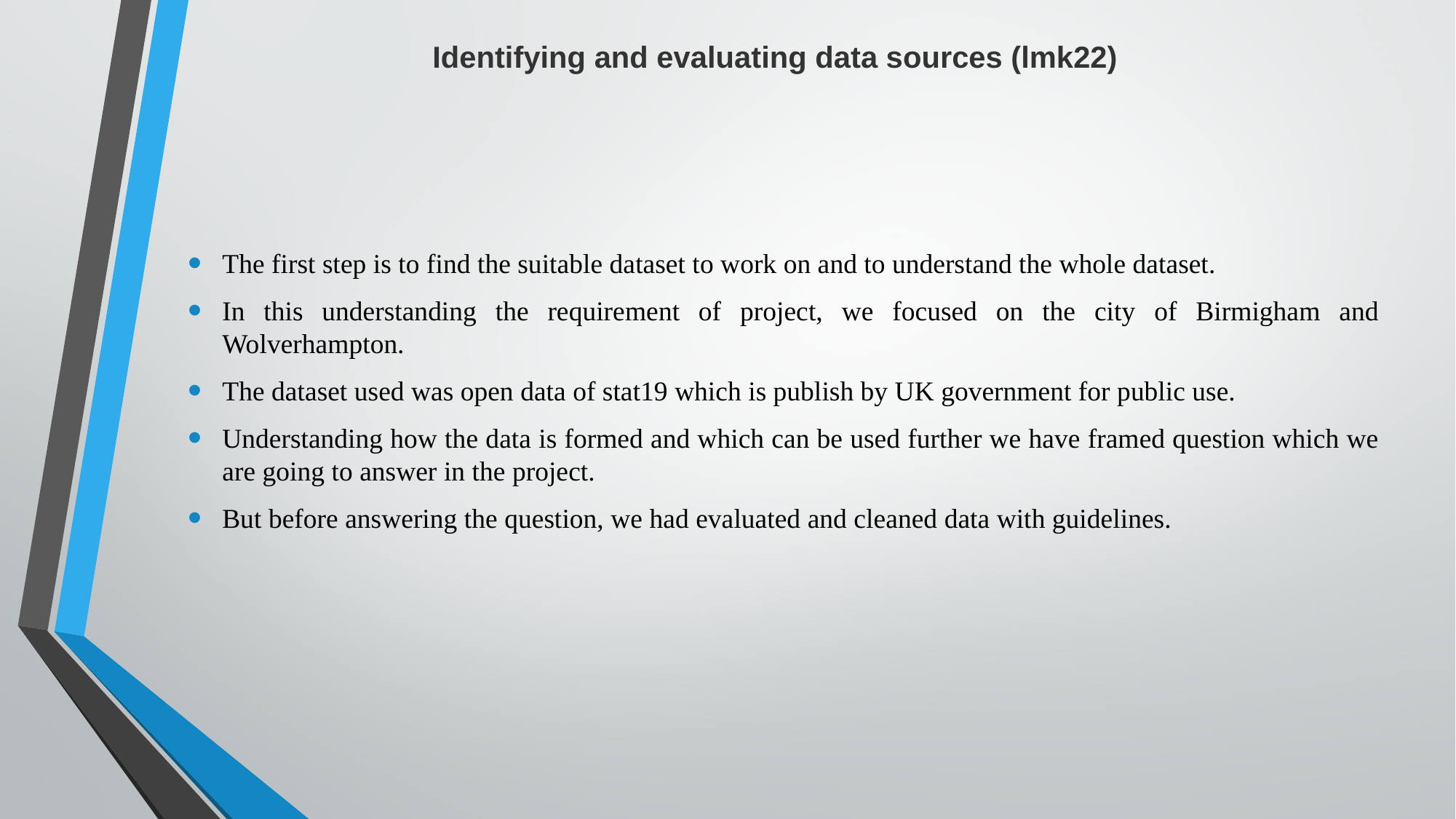

# Identifying and evaluating data sources (lmk22)
The first step is to find the suitable dataset to work on and to understand the whole dataset.
In this understanding the requirement of project, we focused on the city of Birmigham and Wolverhampton.
The dataset used was open data of stat19 which is publish by UK government for public use.
Understanding how the data is formed and which can be used further we have framed question which we are going to answer in the project.
But before answering the question, we had evaluated and cleaned data with guidelines.